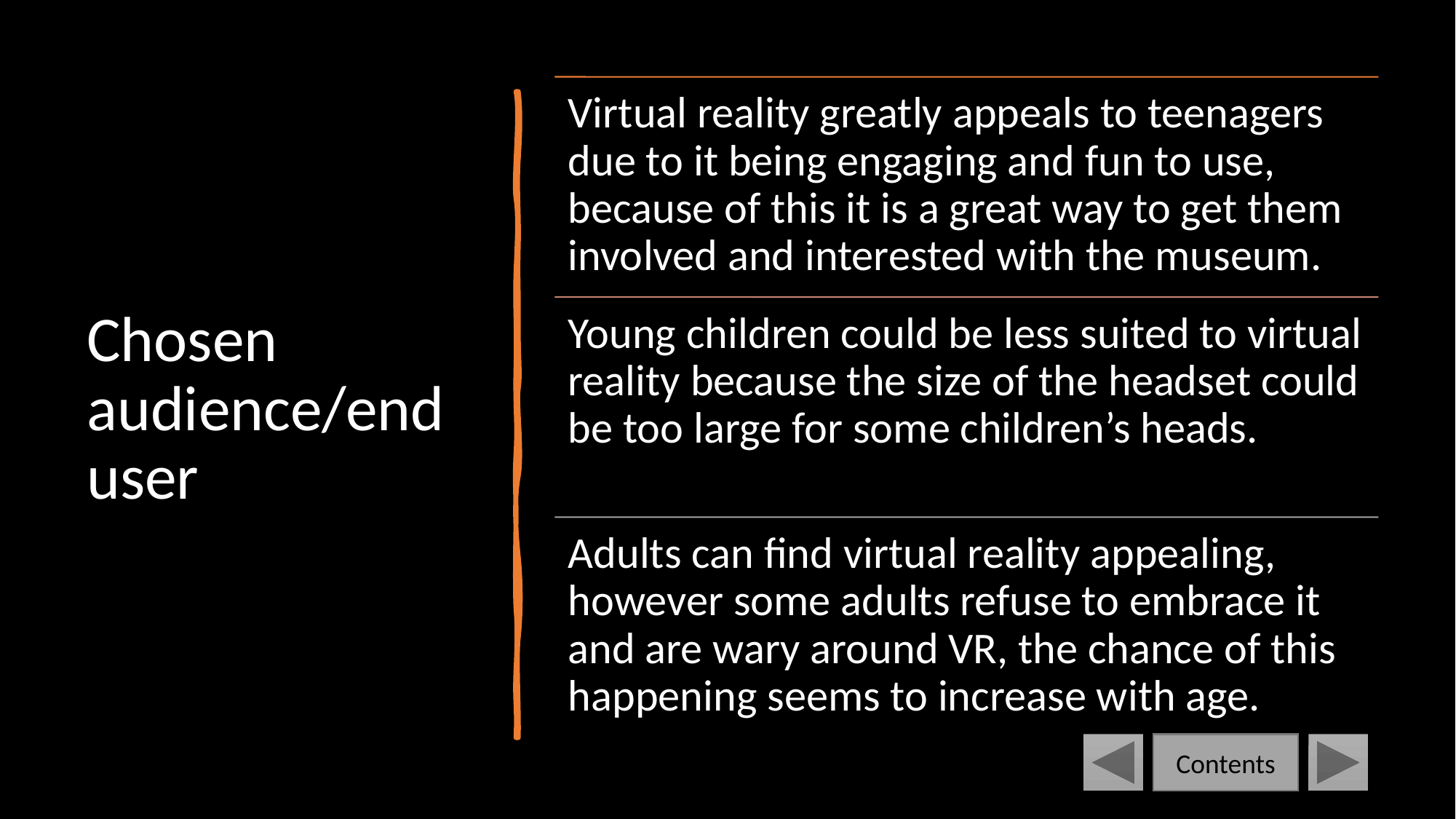

Virtual reality greatly appeals to teenagers due to it being engaging and fun to use,  because of this it is a great way to get them involved and interested with the museum.
Young children could be less suited to virtual reality because the size of the headset could be too large for some children’s heads.
Adults can find virtual reality appealing, however some adults refuse to embrace it and are wary around VR, the chance of this happening seems to increase with age.
# Chosen audience/end user

Contents